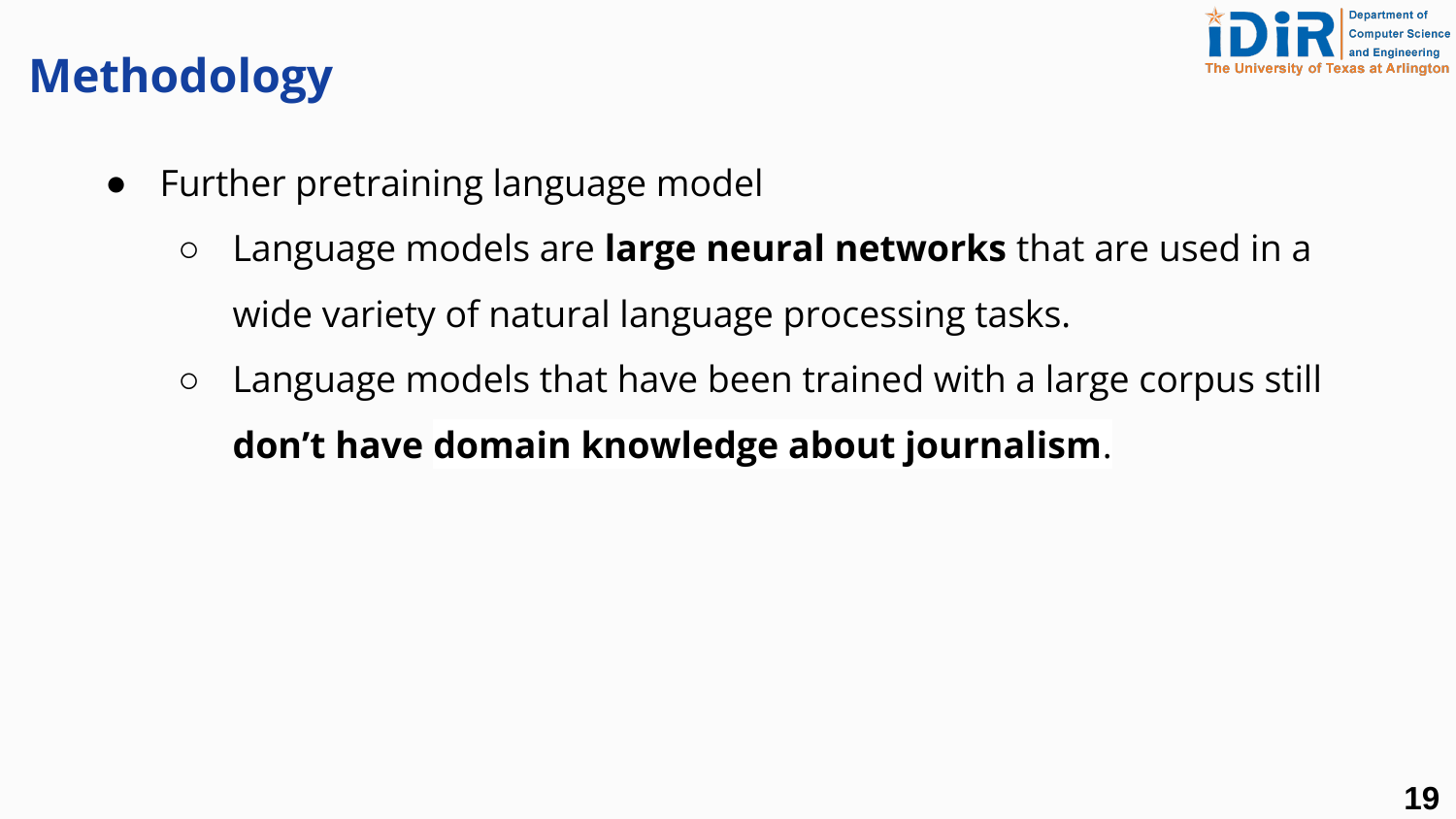

Methodology
Further pretraining language model
Language models are large neural networks that are used in a wide variety of natural language processing tasks.
Language models that have been trained with a large corpus still don’t have domain knowledge about journalism.
19